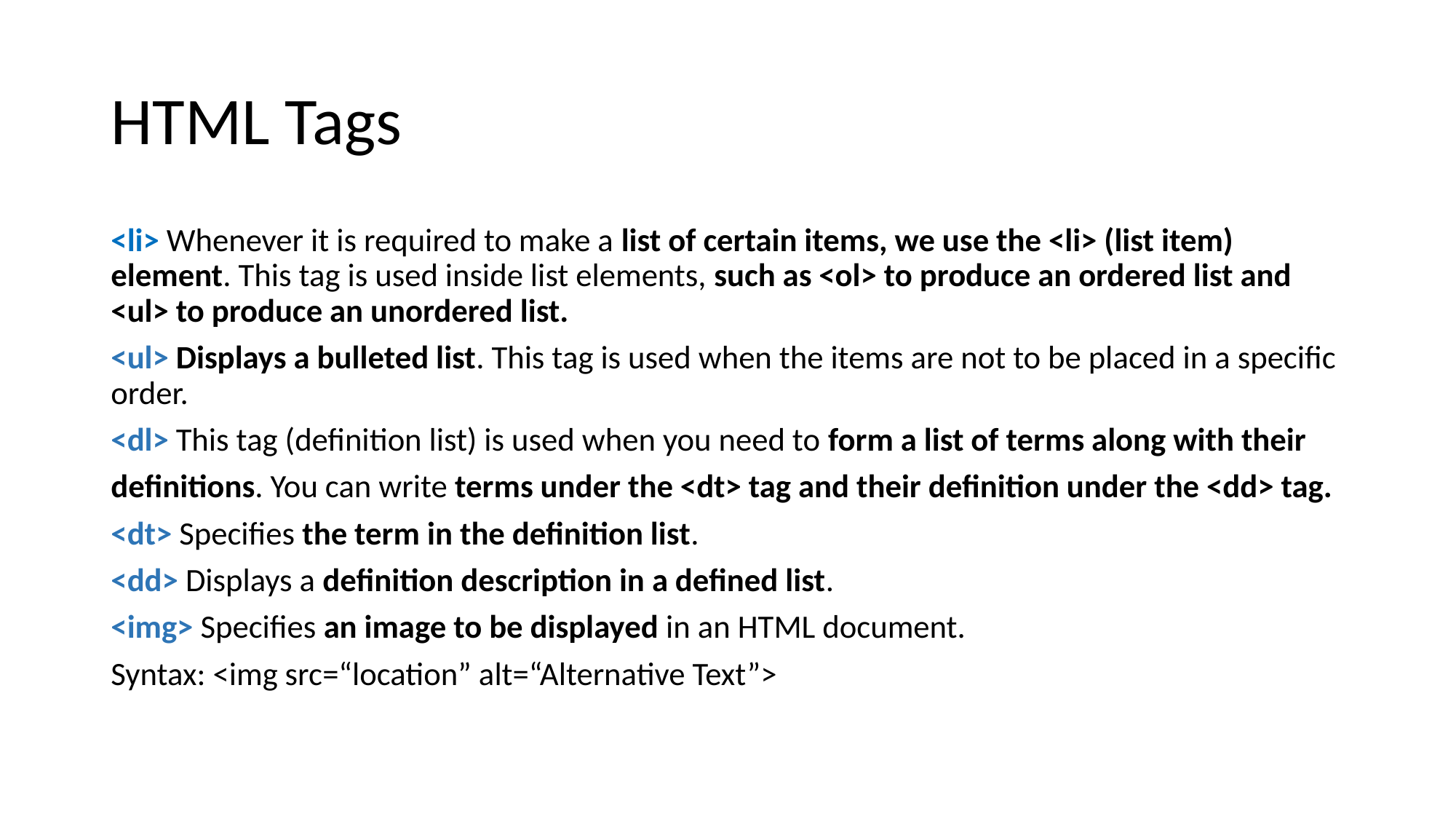

# HTML Tags
<li> Whenever it is required to make a list of certain items, we use the <li> (list item) element. This tag is used inside list elements, such as <ol> to produce an ordered list and <ul> to produce an unordered list.
<ul> Displays a bulleted list. This tag is used when the items are not to be placed in a specific order.
<dl> This tag (definition list) is used when you need to form a list of terms along with their
definitions. You can write terms under the <dt> tag and their definition under the <dd> tag.
<dt> Specifies the term in the definition list.
<dd> Displays a definition description in a defined list.
<img> Specifies an image to be displayed in an HTML document.
Syntax: <img src=“location” alt=“Alternative Text”>